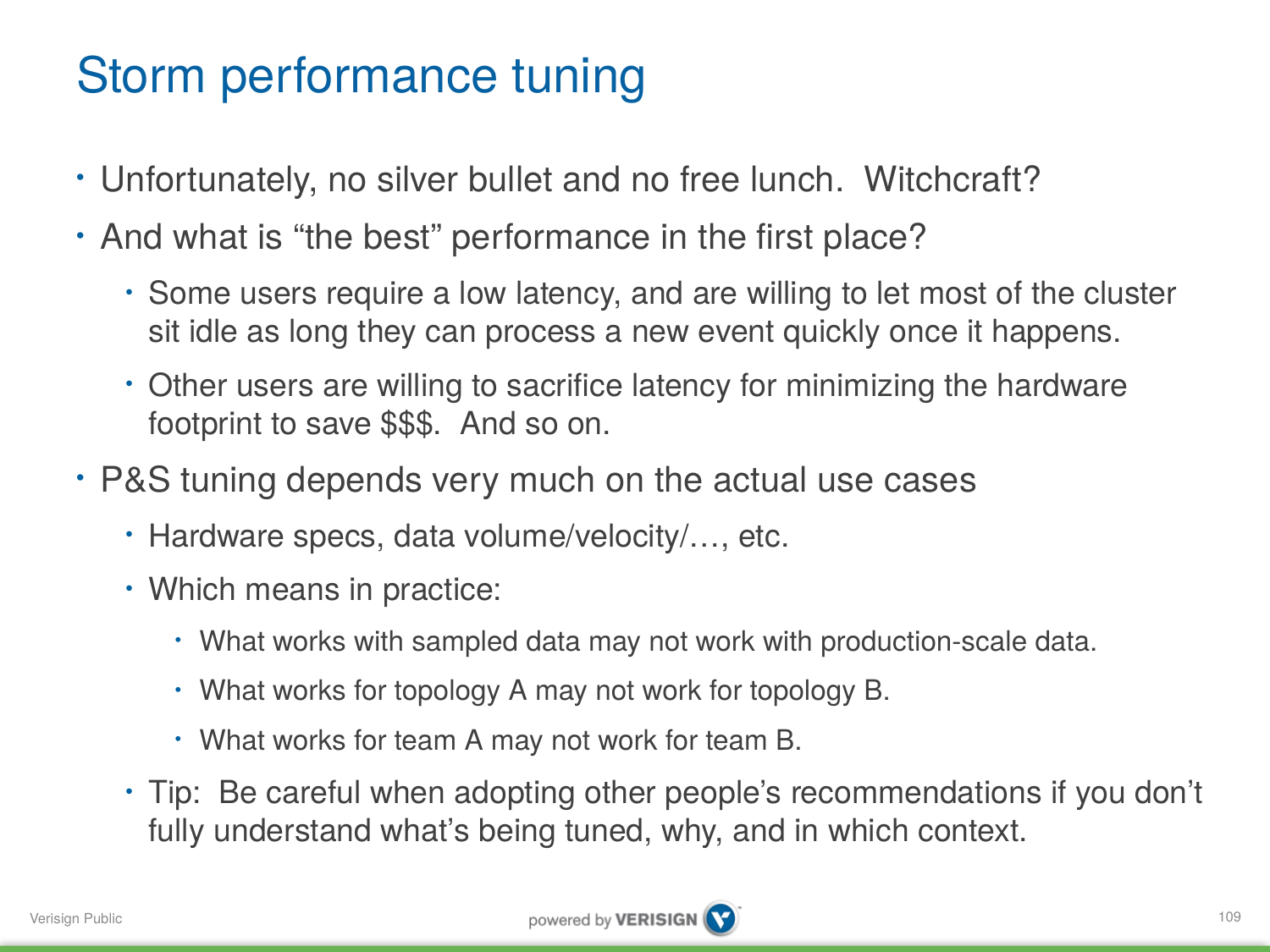

# Storm performance tuning
Unfortunately, no silver bullet and no free lunch.  Witchcraft?
And what is “the best” performance in the first place?
Some users require a low latency, and are willing to let most of the cluster sit idle as long they can process a new event quickly once it happens.
Other users are willing to sacrifice latency for minimizing the hardware footprint to save $$$.  And so on.
P&S tuning depends very much on the actual use cases
Hardware specs, data volume/velocity/…, etc.
Which means in practice:
What works with sampled data may not work with production-scale data.
What works for topology A may not work for topology B.
What works for team A may not work for team B.
Tip:  Be careful when adopting other people’s recommendations if you don’t fully understand what’s being tuned, why, and in which context.
109